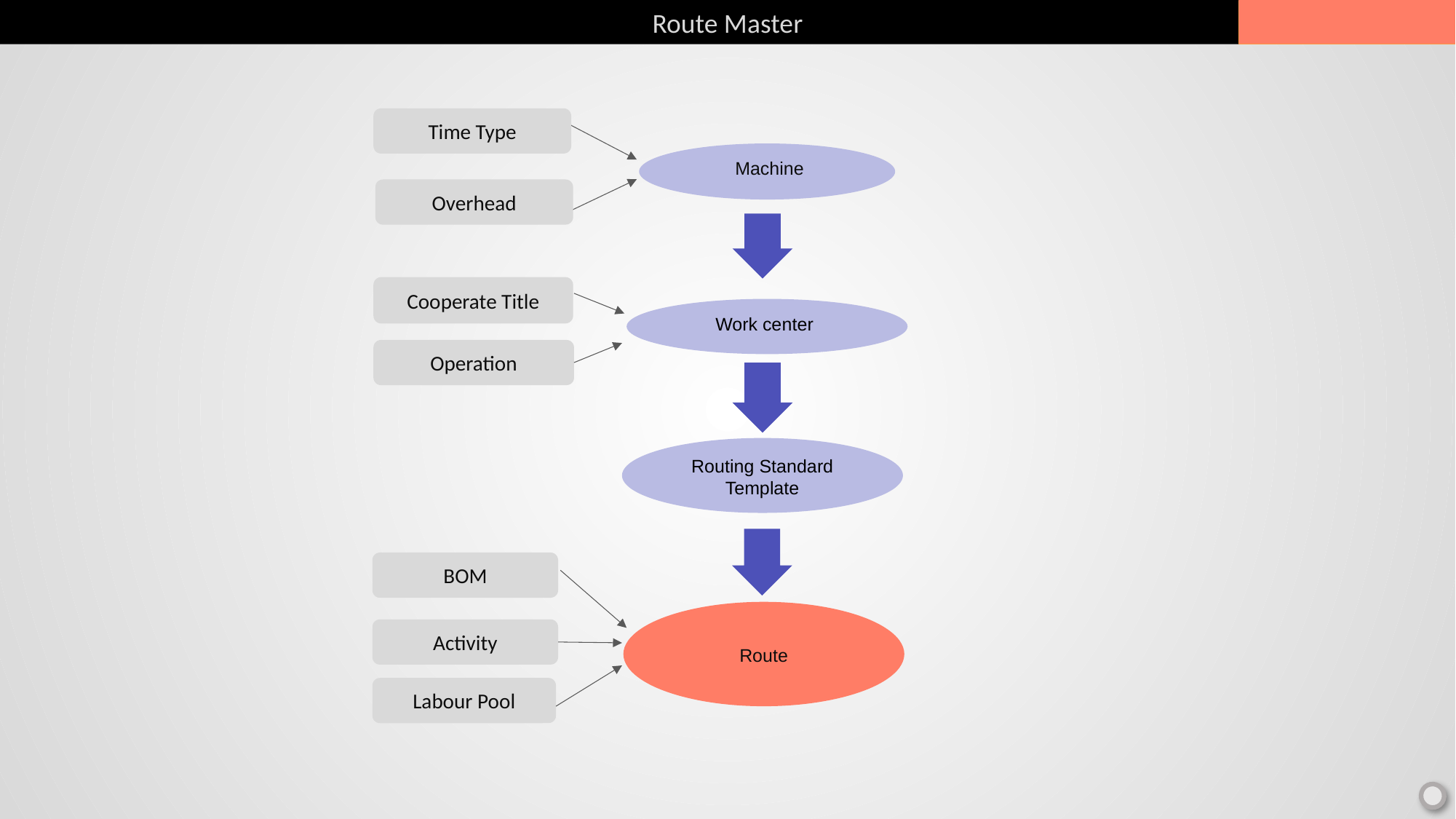

Route Master
Time Type
 Machine
Overhead

Cooperate Title
Work center
Operation

Routing Standard Template

BOM

Route
Activity
Labour Pool